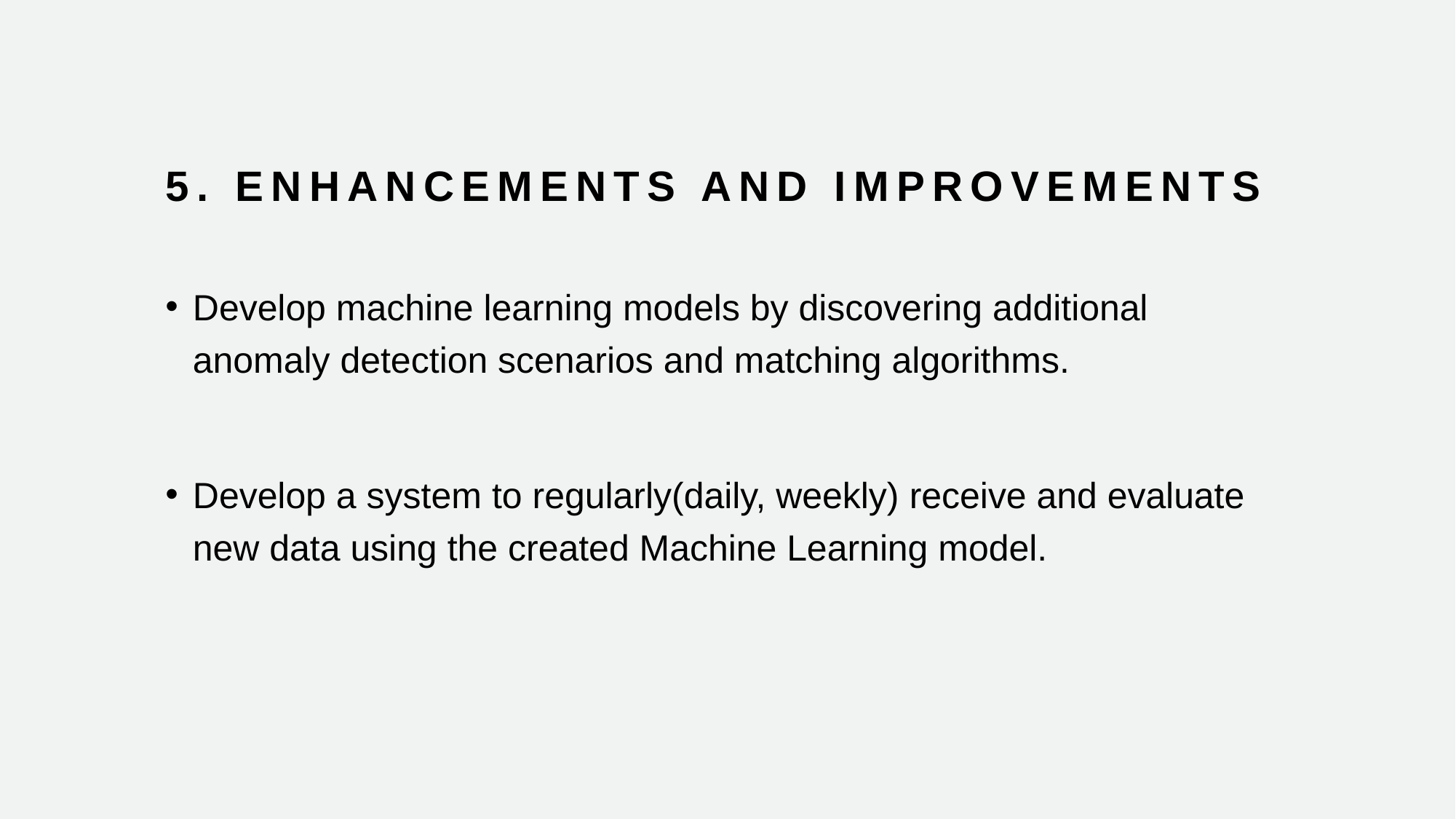

# 5. Enhancements and Improvements
Develop machine learning models by discovering additional anomaly detection scenarios and matching algorithms.

Develop a system to regularly(daily, weekly) receive and evaluate new data using the created Machine Learning model.